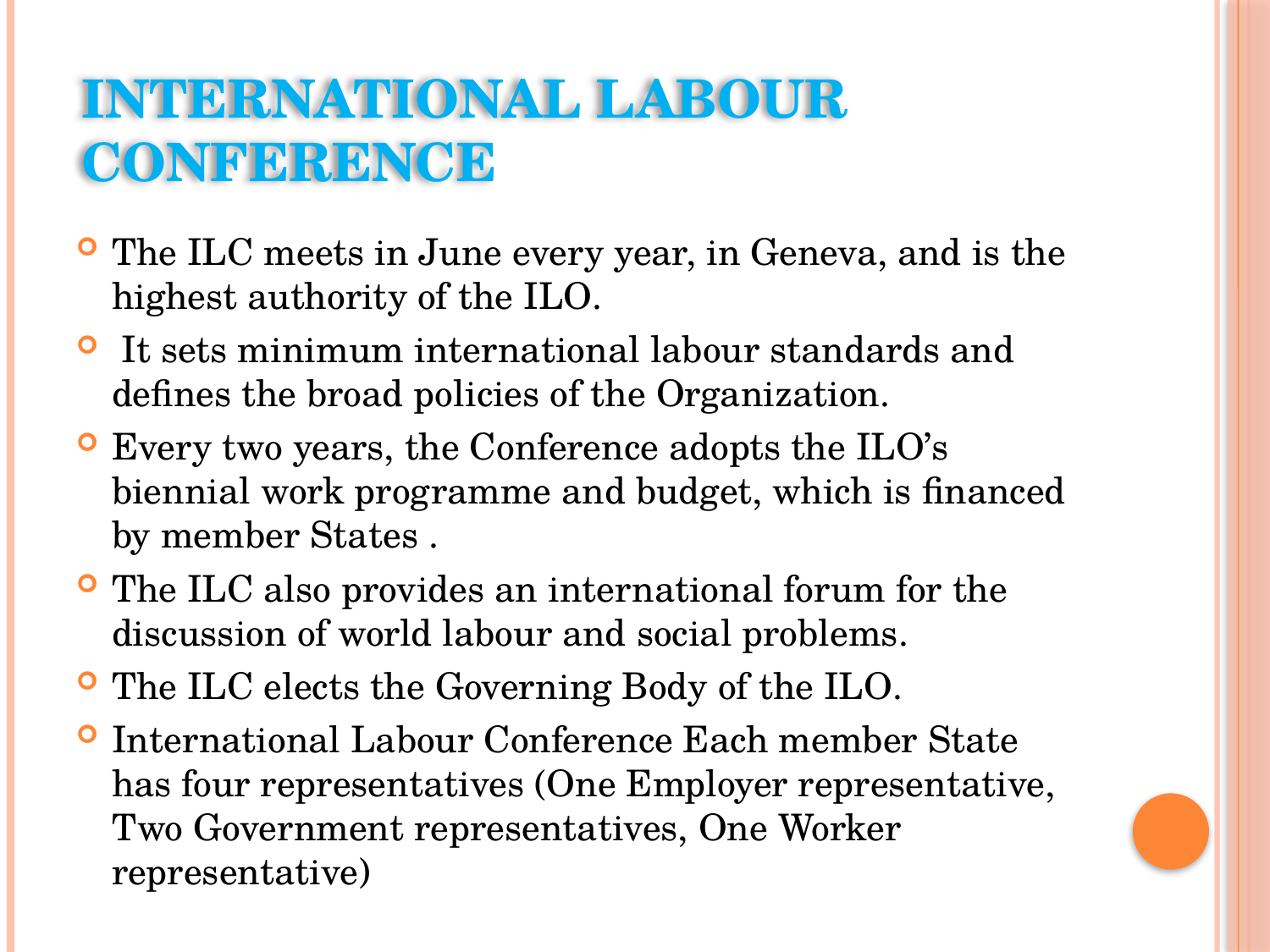

# International Labour Conference
The ILC meets in June every year, in Geneva, and is the highest authority of the ILO.
 It sets minimum international labour standards and defines the broad policies of the Organization.
Every two years, the Conference adopts the ILO’s biennial work programme and budget, which is financed by member States .
The ILC also provides an international forum for the discussion of world labour and social problems.
The ILC elects the Governing Body of the ILO.
International Labour Conference Each member State has four representatives (One Employer representative, Two Government representatives, One Worker representative)